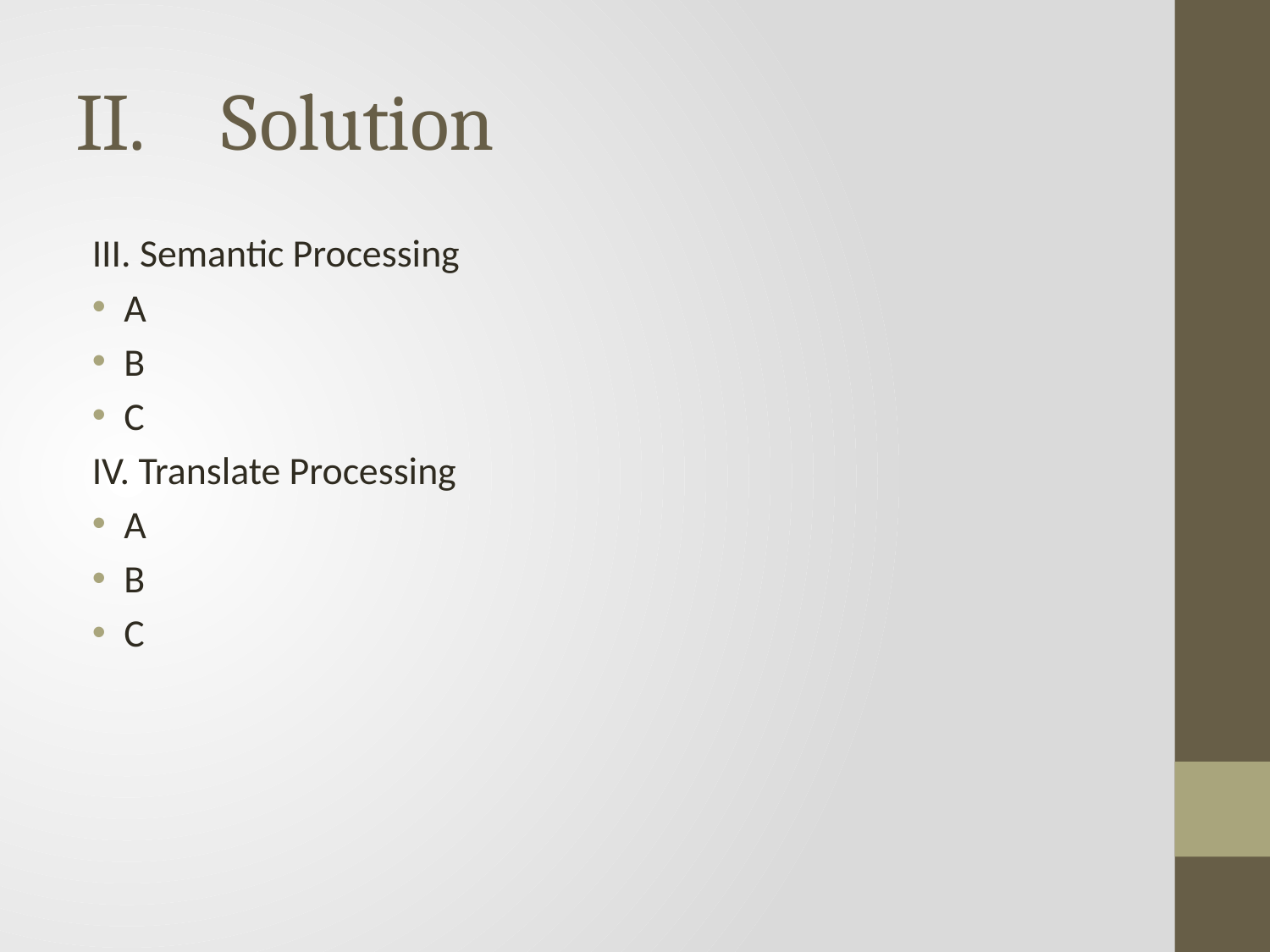

# Solution
III. Semantic Processing
A
B
C
IV. Translate Processing
A
B
C